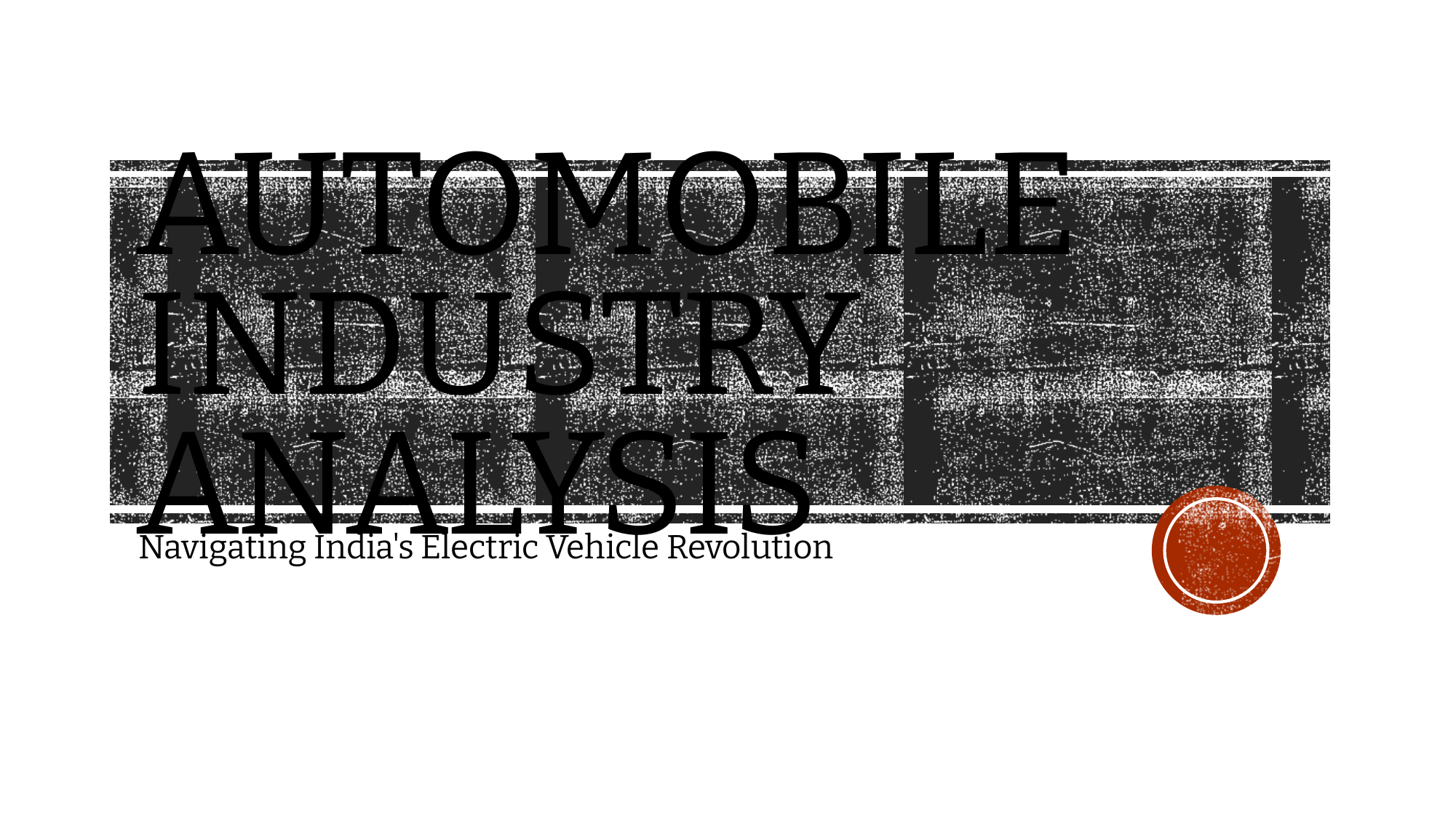

# Automobile Industry analysis
Navigating India's Electric Vehicle Revolution